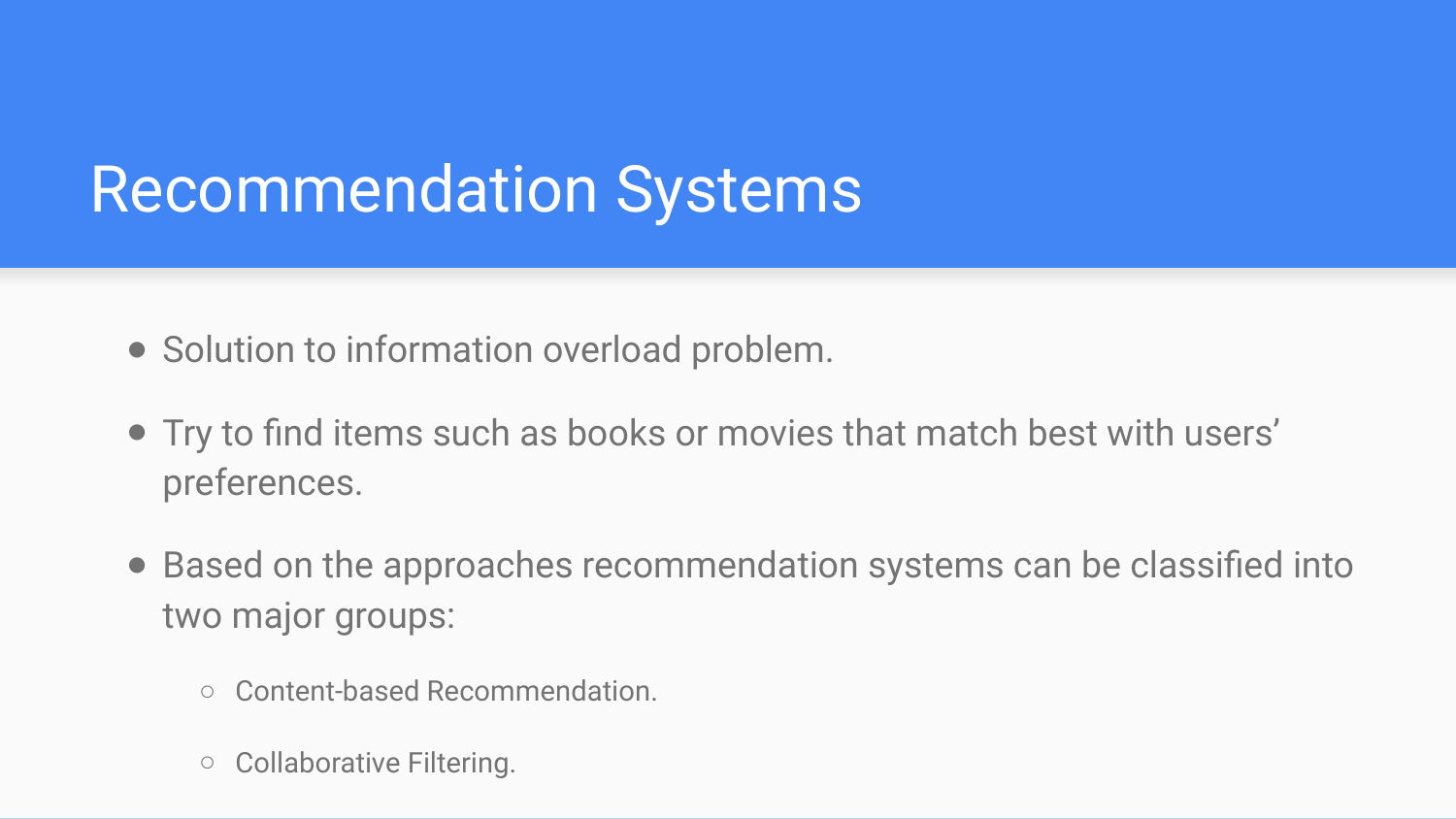

# Recommendation Systems
Solution to information overload problem.
Try to find items such as books or movies that match best with users’ preferences.
Based on the approaches recommendation systems can be classified into two major groups:
Content-based Recommendation.
Collaborative Filtering.